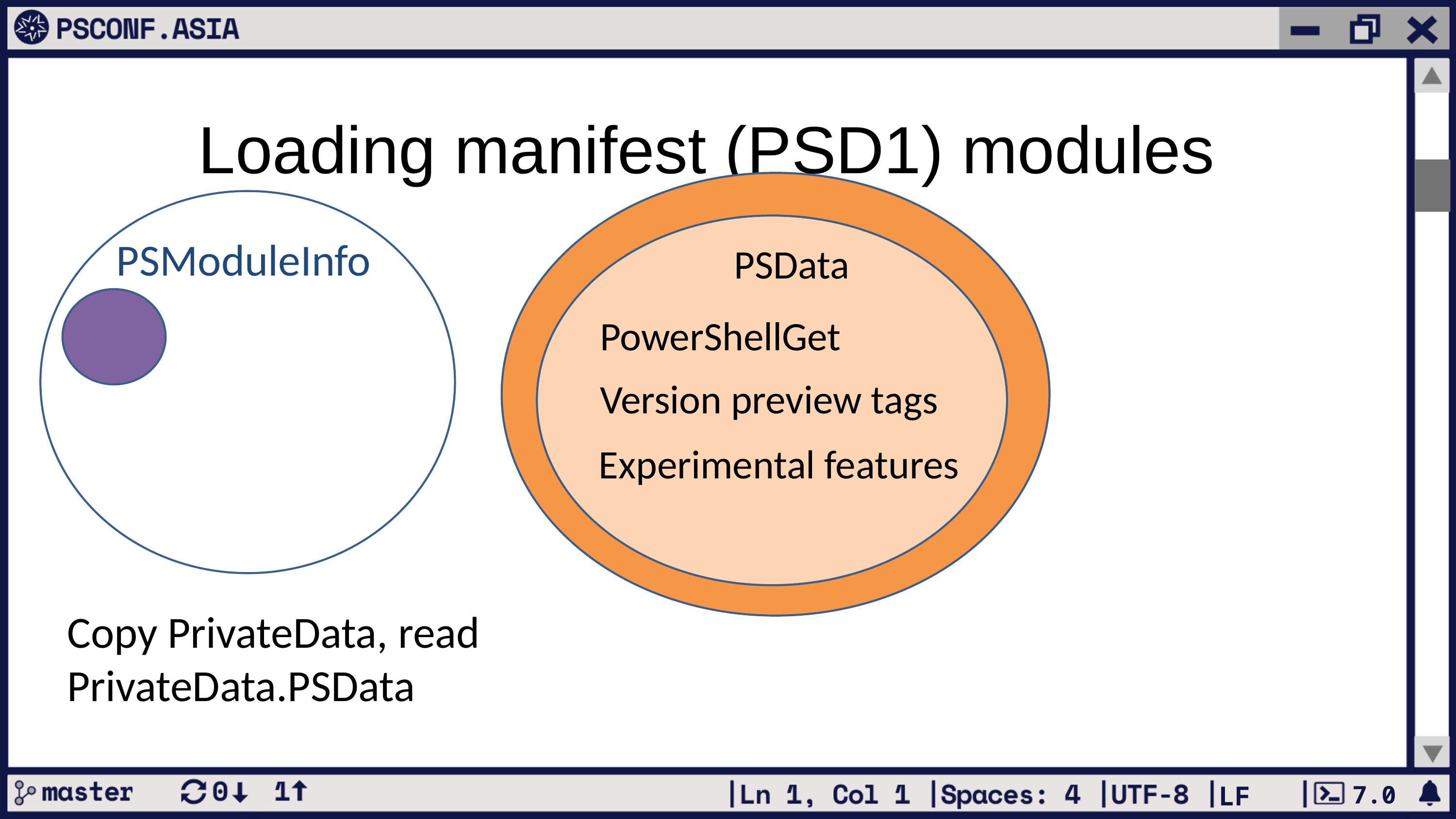

# Loading manifest (PSD1) modules

PSModuleInfo
PSData

PowerShellGet
Manifest
Hashtable
Version preview tags
Experimental features
Copy PrivateData, read PrivateData.PSData
7.0
LF